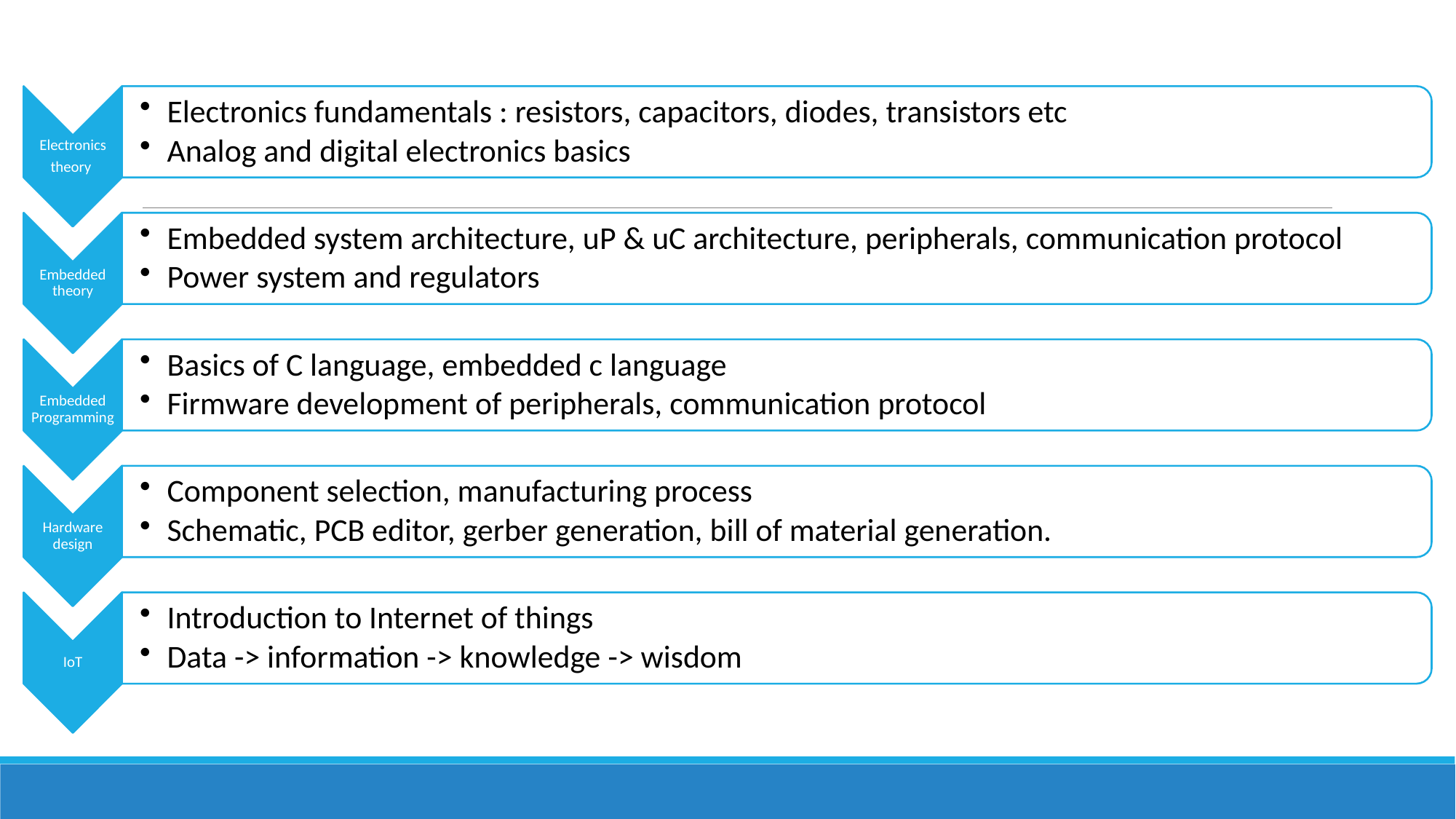

Electronics
theory
Electronics fundamentals : resistors, capacitors, diodes, transistors etc
Analog and digital electronics basics
Embedded theory
Embedded system architecture, uP & uC architecture, peripherals, communication protocol
Power system and regulators
Embedded Programming
Basics of C language, embedded c language
Firmware development of peripherals, communication protocol
Hardware design
Component selection, manufacturing process
Schematic, PCB editor, gerber generation, bill of material generation.
IoT
Introduction to Internet of things
Data -> information -> knowledge -> wisdom